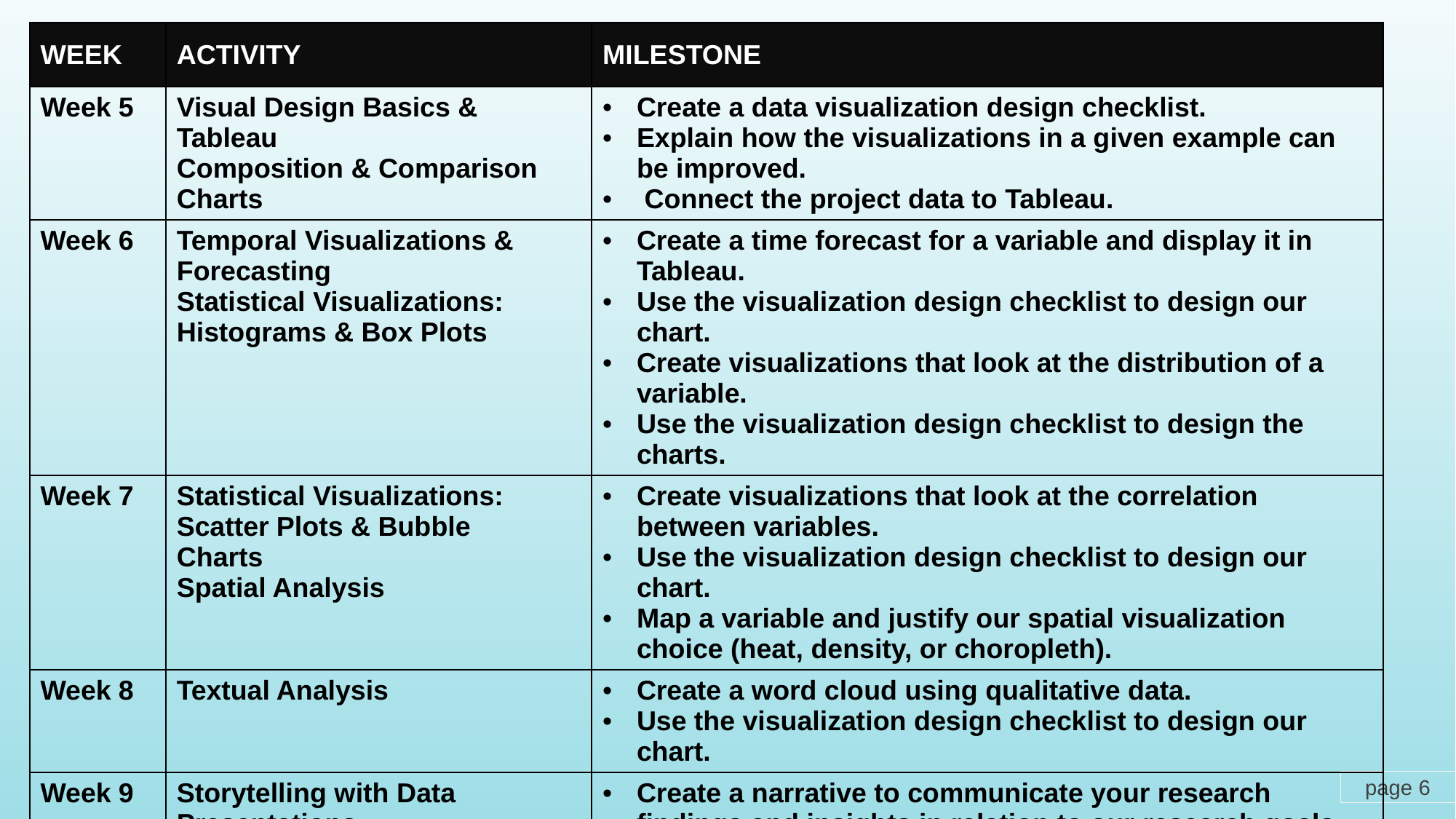

| WEEK | ACTIVITY | MILESTONE |
| --- | --- | --- |
| Week 5 | Visual Design Basics & Tableau Composition & Comparison Charts | Create a data visualization design checklist. Explain how the visualizations in a given example can be improved. Connect the project data to Tableau. |
| Week 6 | Temporal Visualizations & Forecasting Statistical Visualizations: Histograms & Box Plots | Create a time forecast for a variable and display it in Tableau. Use the visualization design checklist to design our chart. Create visualizations that look at the distribution of a variable. Use the visualization design checklist to design the charts. |
| Week 7 | Statistical Visualizations: Scatter Plots & Bubble Charts Spatial Analysis | Create visualizations that look at the correlation between variables. Use the visualization design checklist to design our chart. Map a variable and justify our spatial visualization choice (heat, density, or choropleth). |
| Week 8 | Textual Analysis | Create a word cloud using qualitative data. Use the visualization design checklist to design our chart. |
| Week 9 | Storytelling with Data Presentations Presenting Findings to Stakeholders | Create a narrative to communicate your research findings and insights in relation to our research goals. Publish the analysis as a Tableau Storyboard. Record a video presentation for our stakeholders. |
page 6